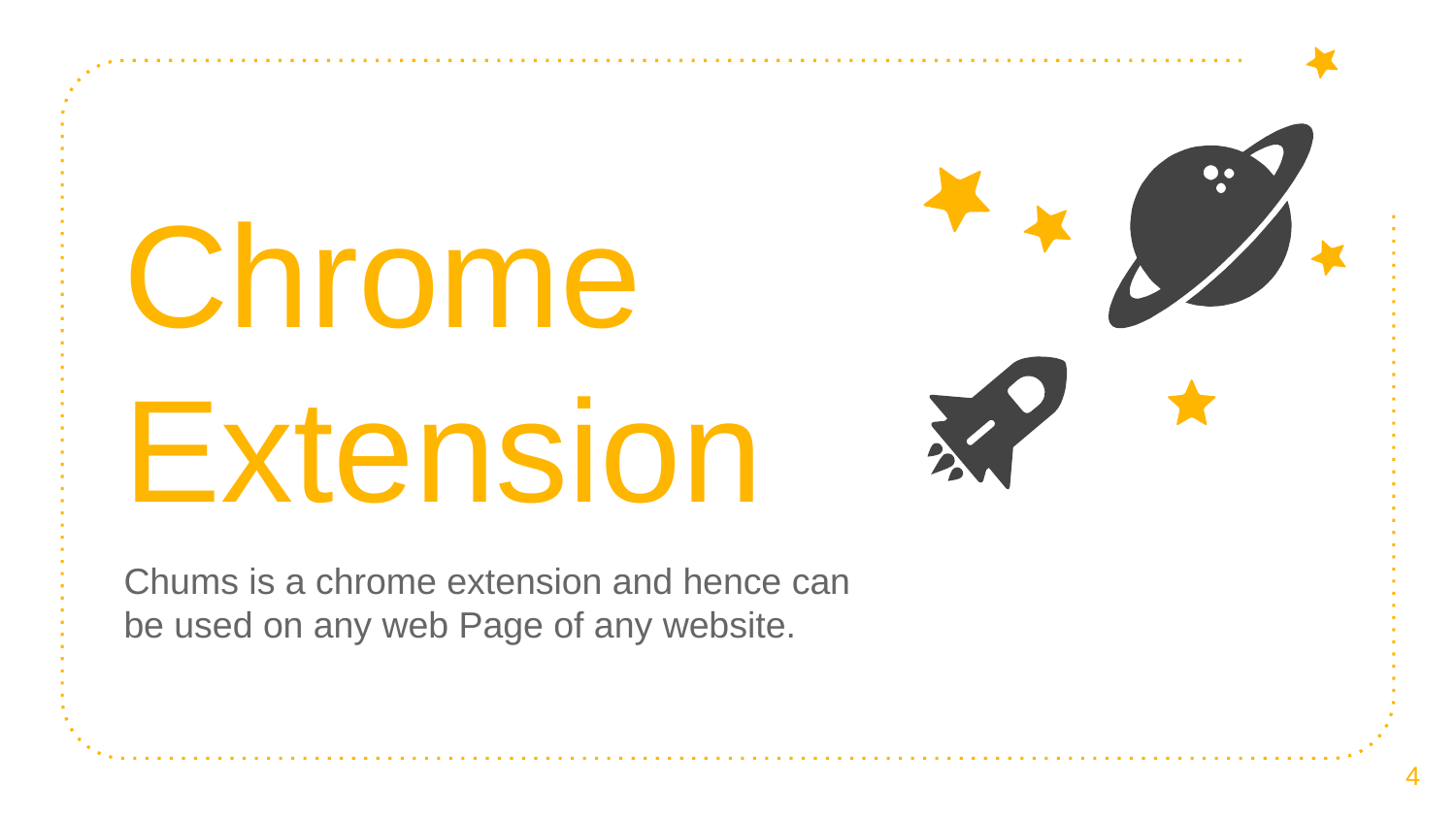

Chrome Extension

Chums is a chrome extension and hence can be used on any web Page of any website.
4